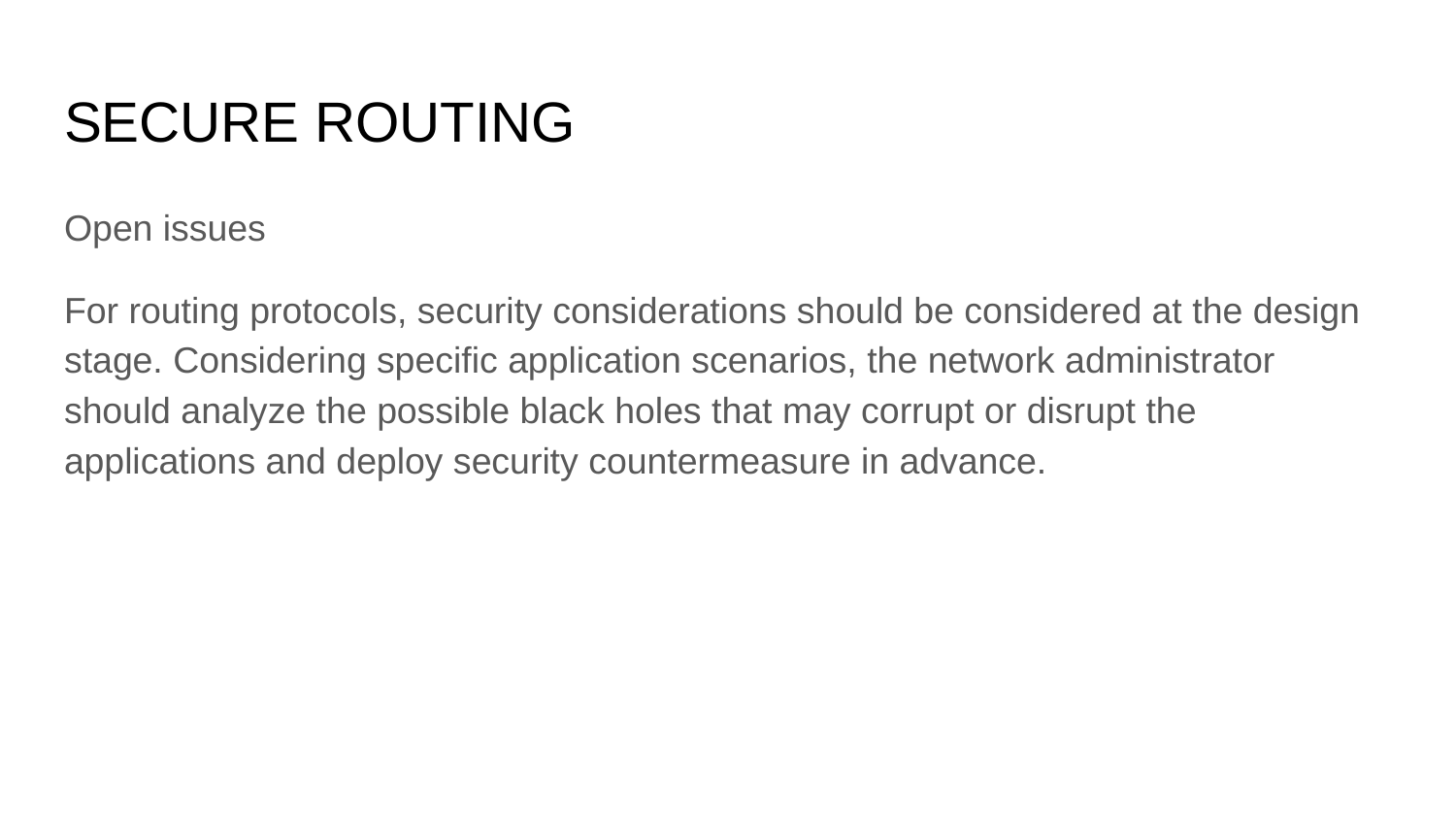

# SECURE ROUTING

Open issues
For routing protocols, security considerations should be considered at the design stage. Considering specific application scenarios, the network administrator should analyze the possible black holes that may corrupt or disrupt the applications and deploy security countermeasure in advance.